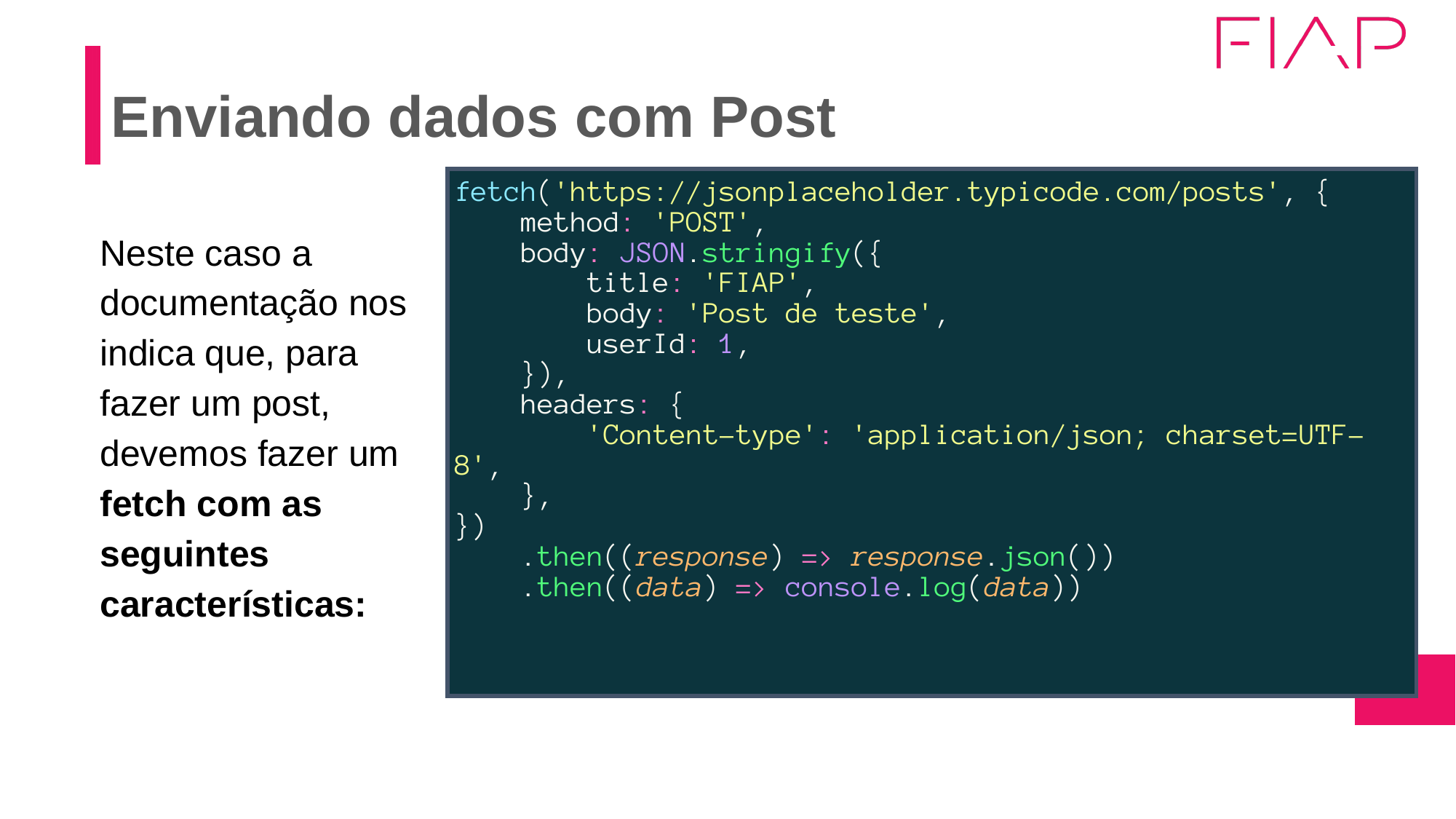

# Enviando dados com Post
| fetch('https://jsonplaceholder.typicode.com/posts', {     method: 'POST',     body: JSON.stringify({         title: 'FIAP',         body: 'Post de teste',         userId: 1,     }),     headers: {         'Content-type': 'application/json; charset=UTF-8',     }, })     .then((response) => response.json())     .then((data) => console.log(data)) |
| --- |
Neste caso a documentação nos indica que, para fazer um post, devemos fazer um fetch com as seguintes características:
35